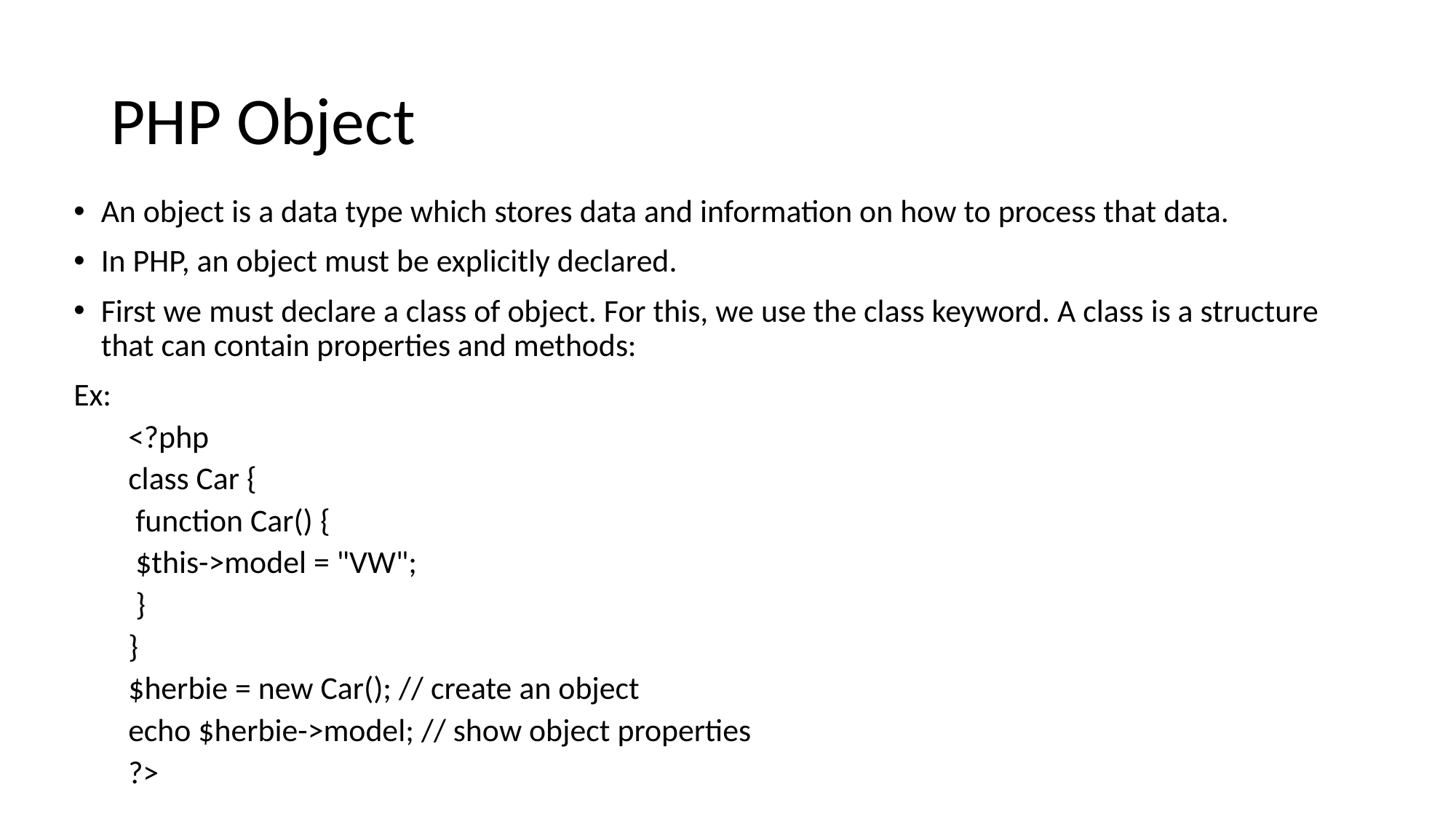

# PHP Object
An object is a data type which stores data and information on how to process that data.
In PHP, an object must be explicitly declared.
First we must declare a class of object. For this, we use the class keyword. A class is a structure that can contain properties and methods:
Ex:
<?php
class Car {
 function Car() {
 $this->model = "VW";
 }
}
$herbie = new Car(); // create an object
echo $herbie->model; // show object properties
?>